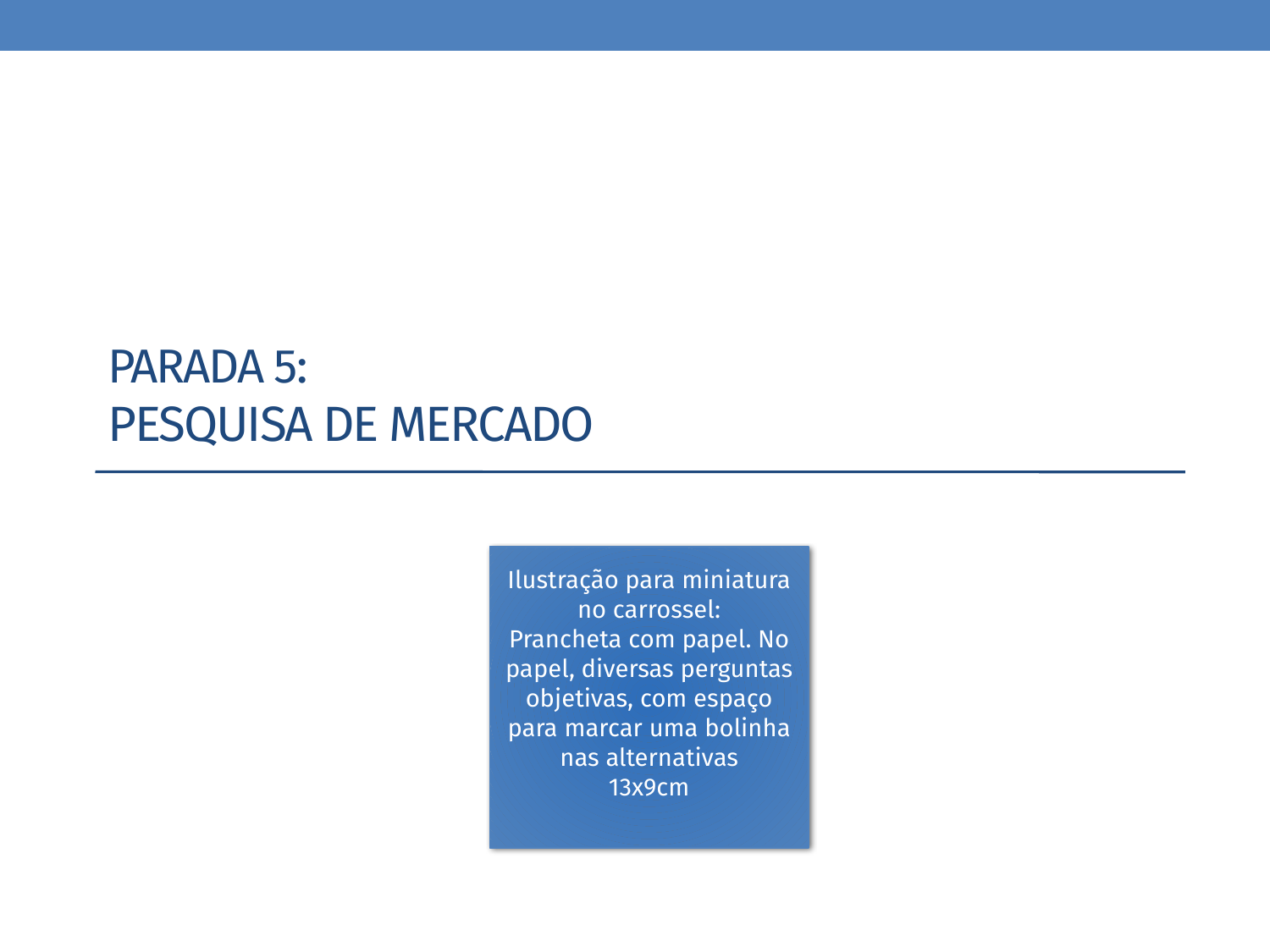

# Parada 5: Pesquisa de mercado
Ilustração para miniatura no carrossel:
Prancheta com papel. No papel, diversas perguntas objetivas, com espaço para marcar uma bolinha nas alternativas
13x9cm